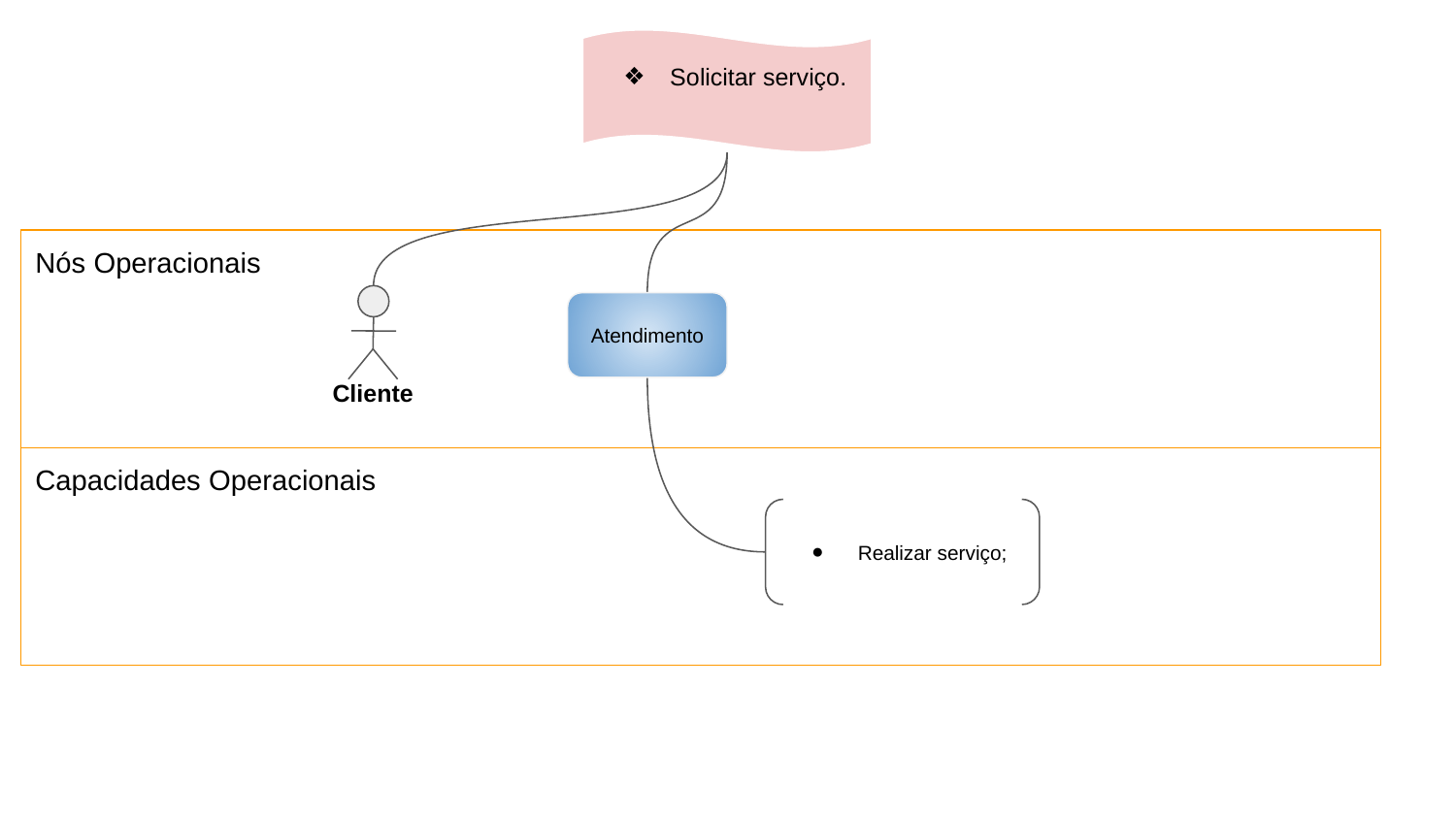

Solicitar serviço.

Nós Operacionais

Cliente
Atendimento
Capacidades Operacionais

Realizar serviço;